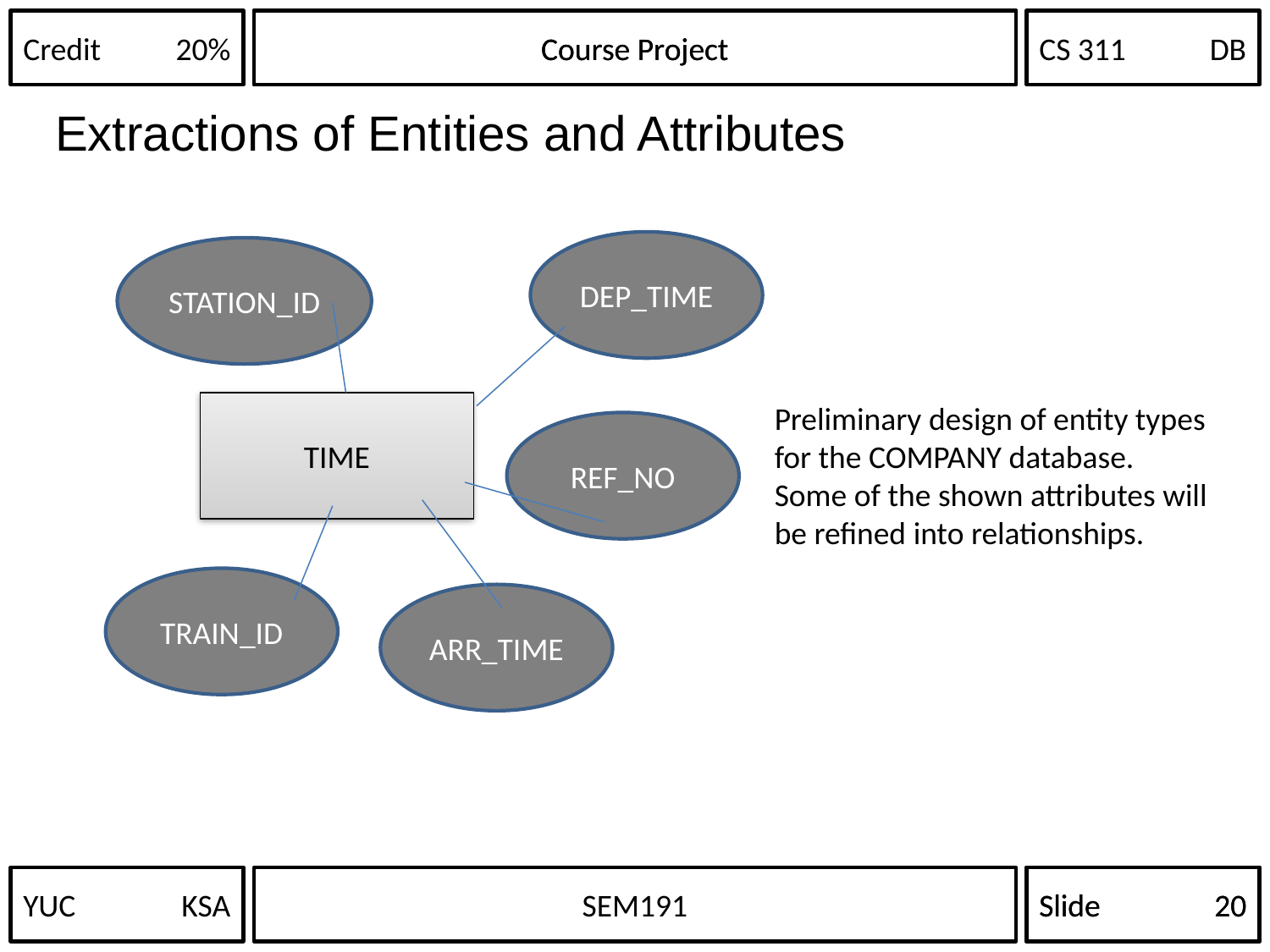

Course Project
Extractions of Entities and Attributes
DEP_TIME
STATION_ID
Preliminary design of entity types for the COMPANY database.  Some of the shown attributes will be refined into relationships.
TIME
REF_NO
TRAIN_ID
ARR_TIME
YUC	KSA
Slide	20